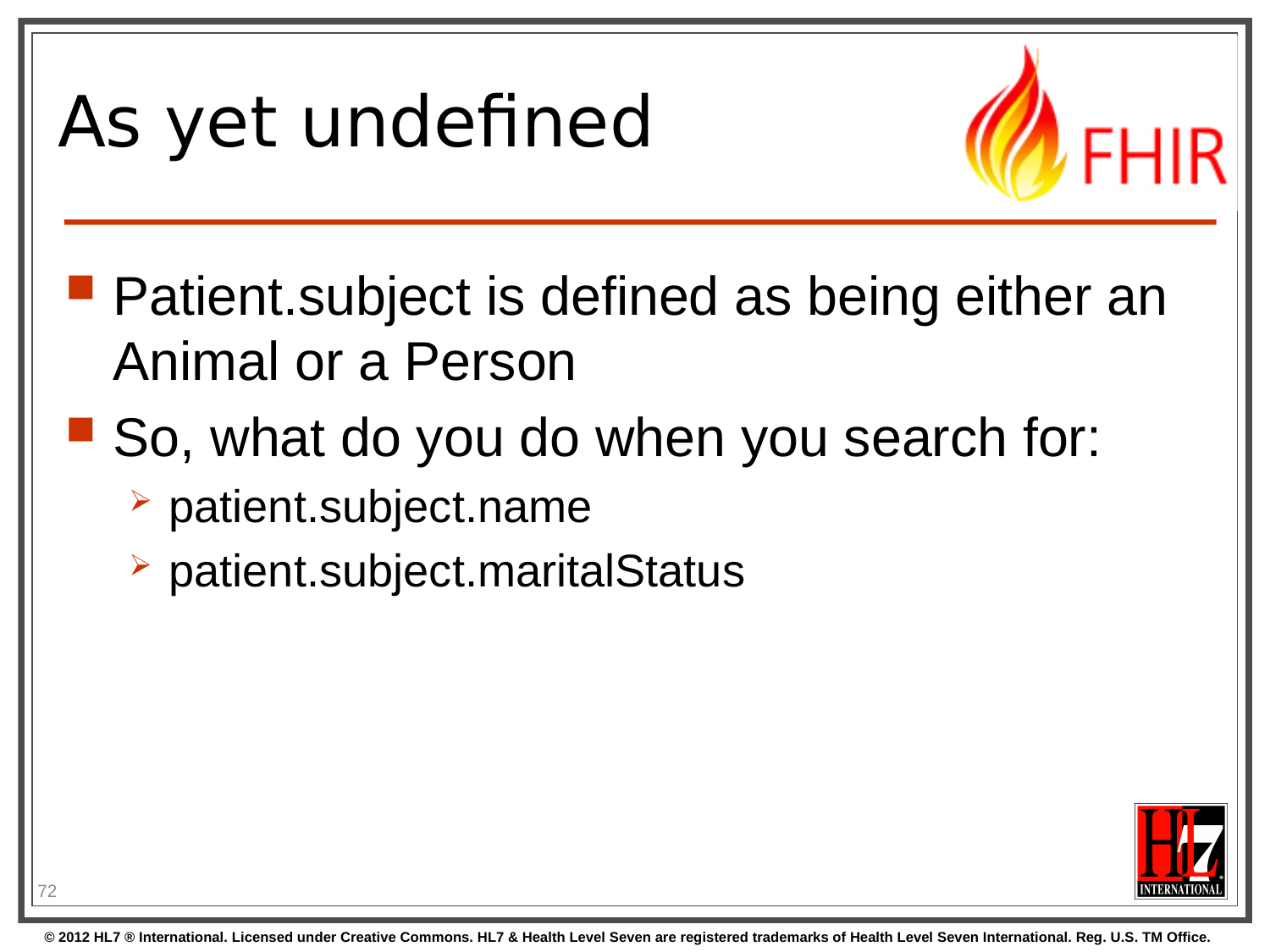

# As yet undefined
Patient.subject is defined as being either an Animal or a Person
So, what do you do when you search for:
patient.subject.name
patient.subject.maritalStatus
72